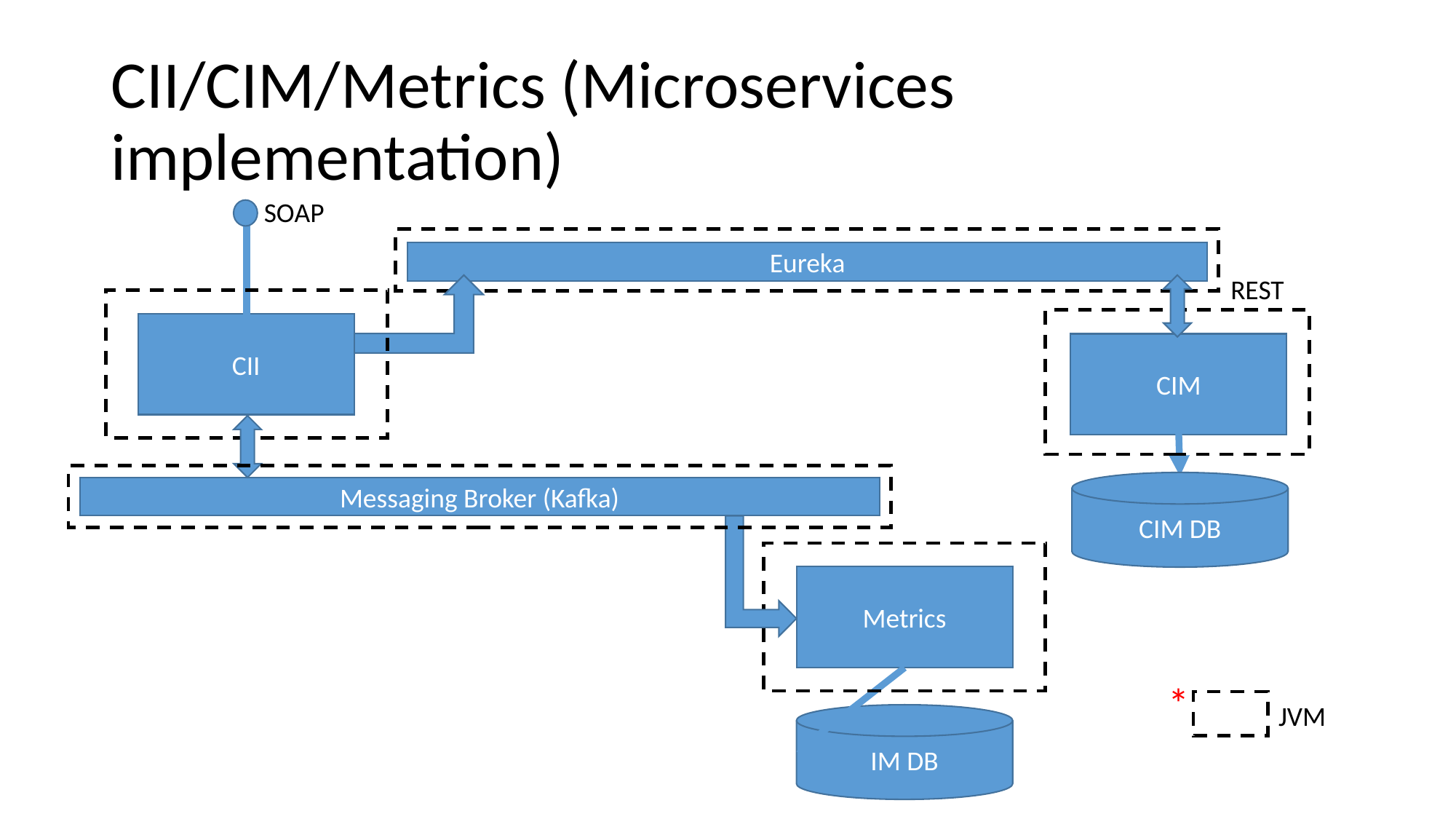

# CII/CIM/Metrics (Microservices implementation)
SOAP

CII

Eureka
REST

CIM
CIM DB

Messaging Broker (Kafka)

Metrics
IM DB
*

JVM